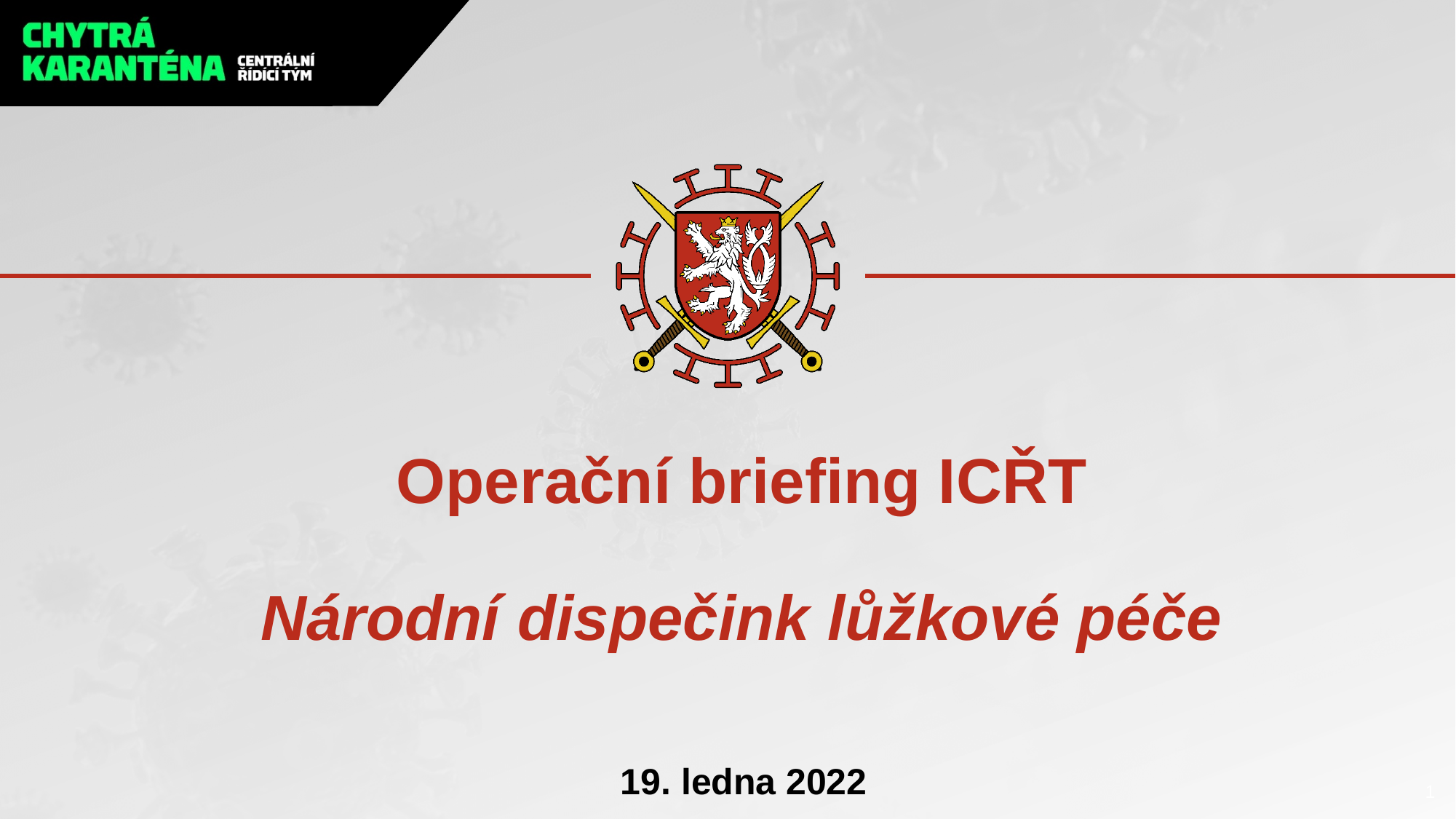

# Operační briefing ICŘT Národní dispečink lůžkové péče
19. ledna 2022
1